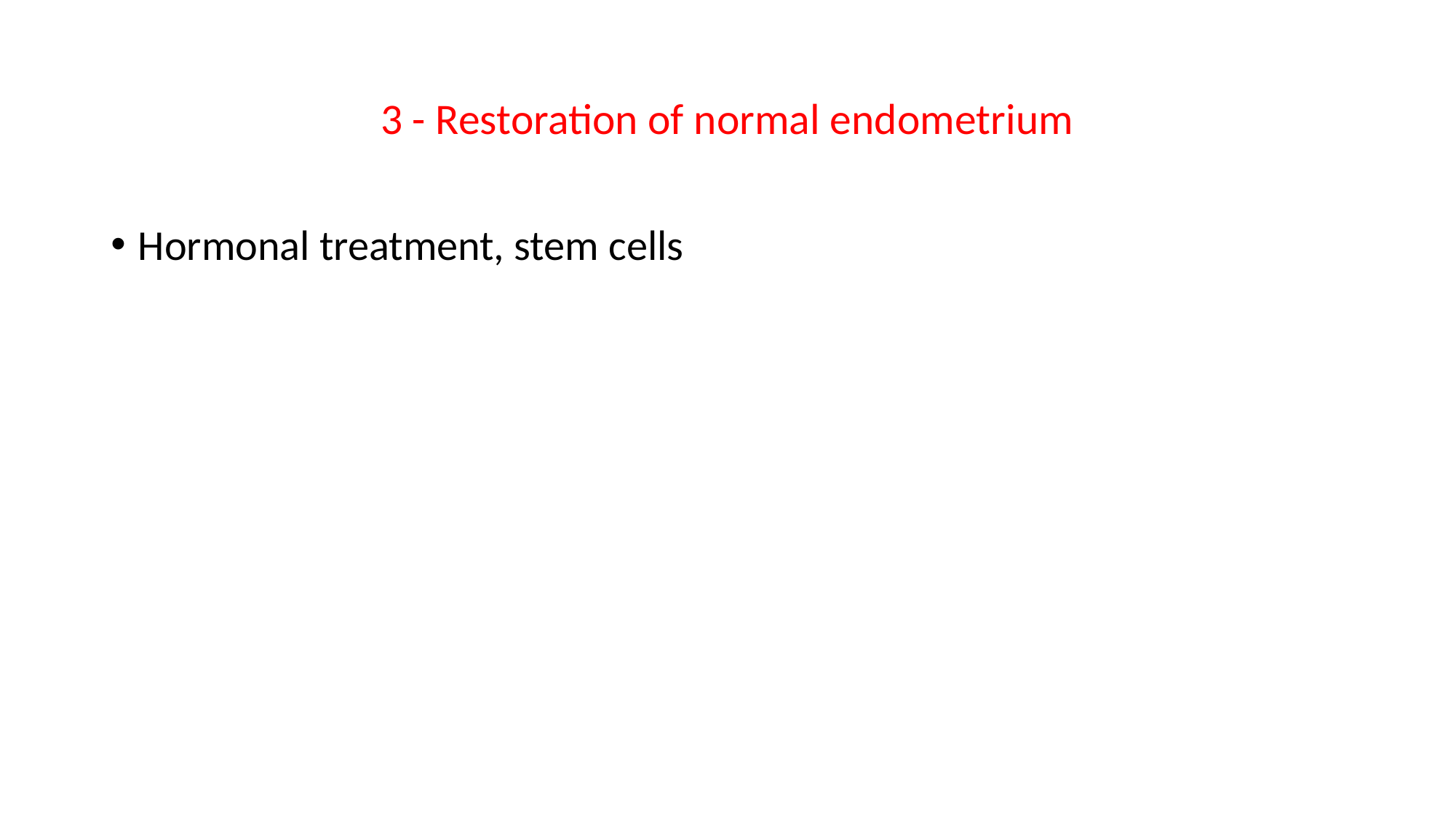

# 3 - Restoration of normal endometrium
Hormonal treatment, stem cells